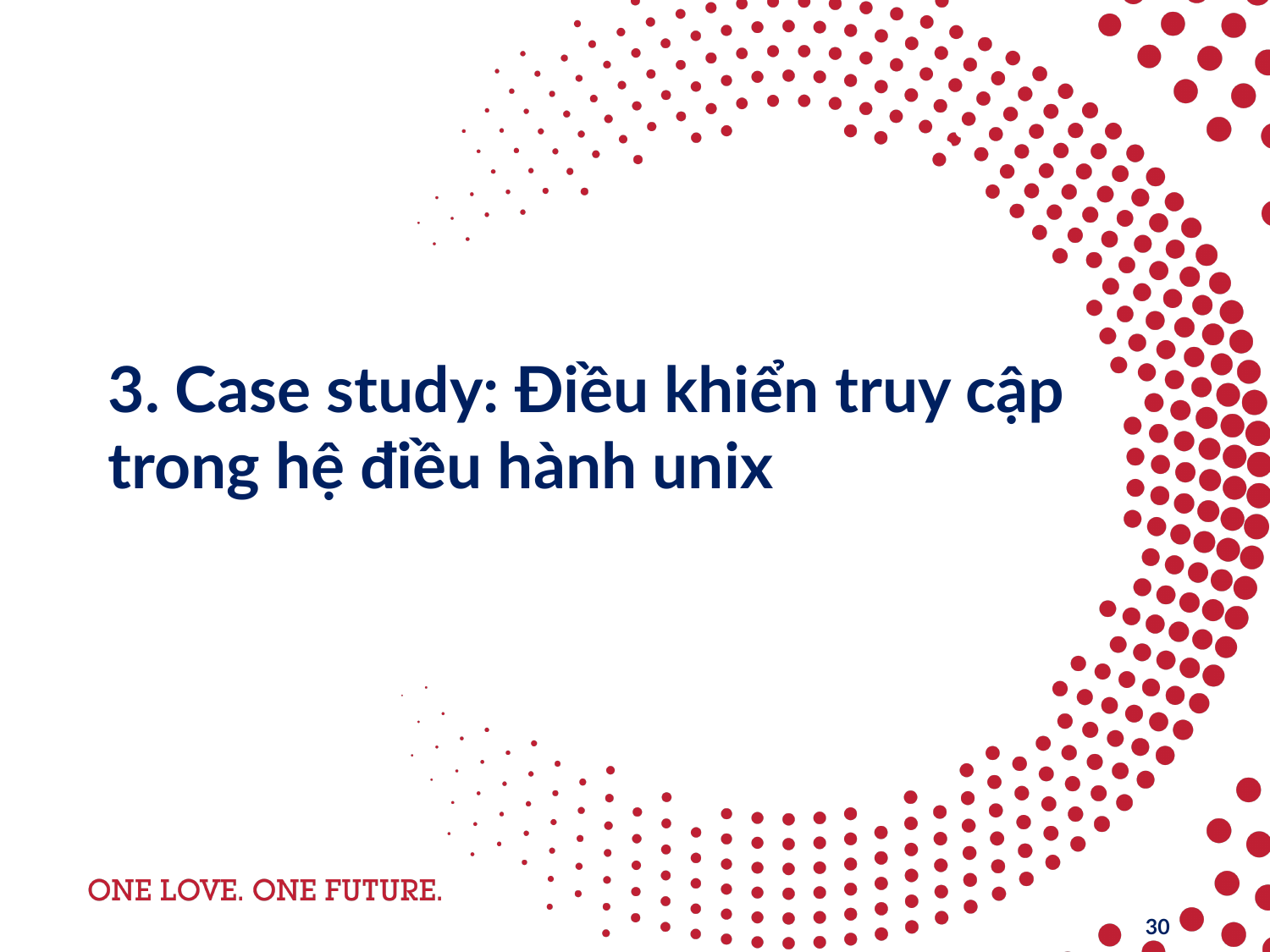

# 3. Case study: Điều khiển truy cập trong hệ điều hành unix

30